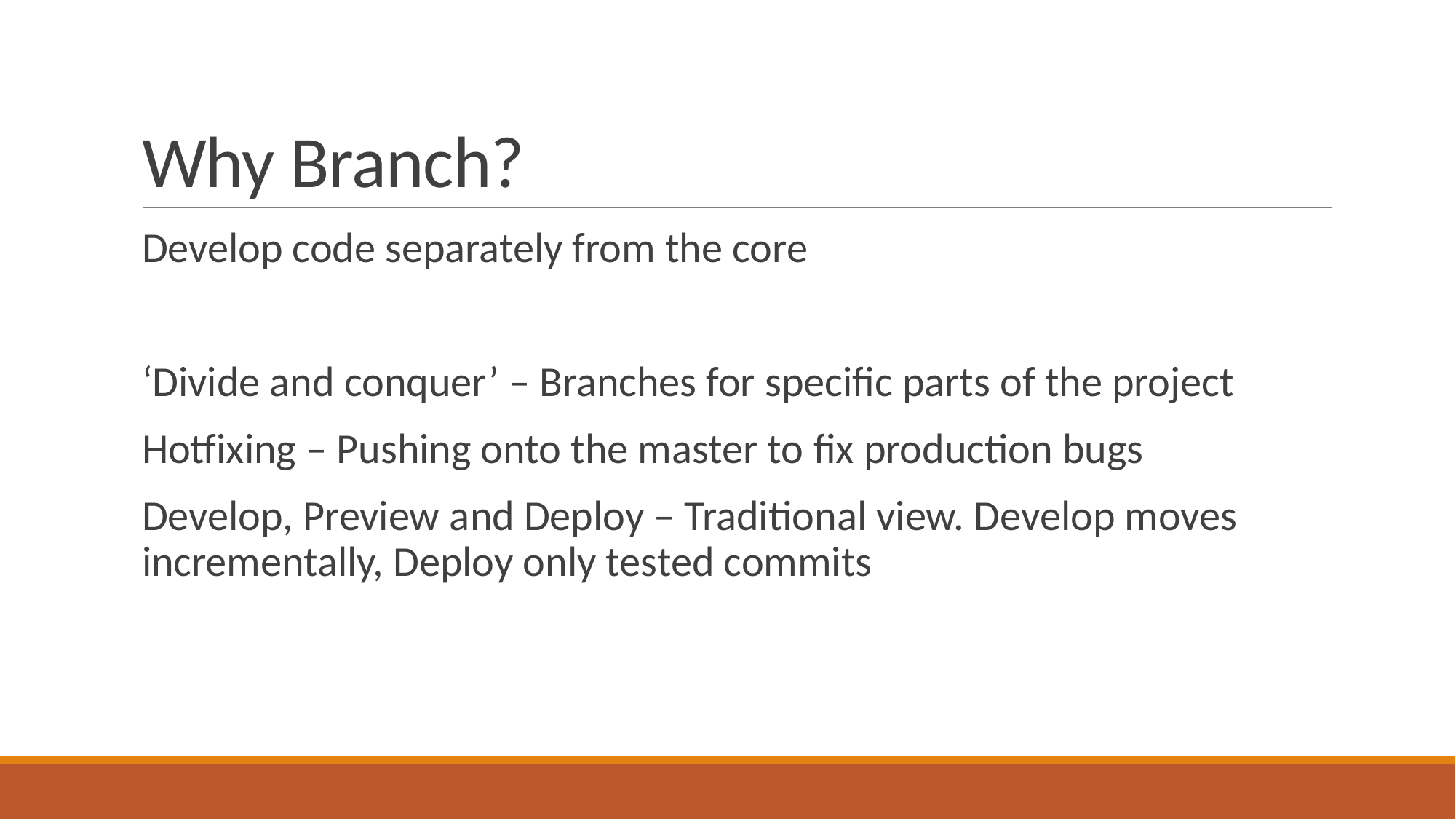

# Why Branch?
Develop code separately from the core

‘Divide and conquer’ – Branches for specific parts of the project
Hotfixing – Pushing onto the master to fix production bugs
Develop, Preview and Deploy – Traditional view. Develop moves incrementally, Deploy only tested commits